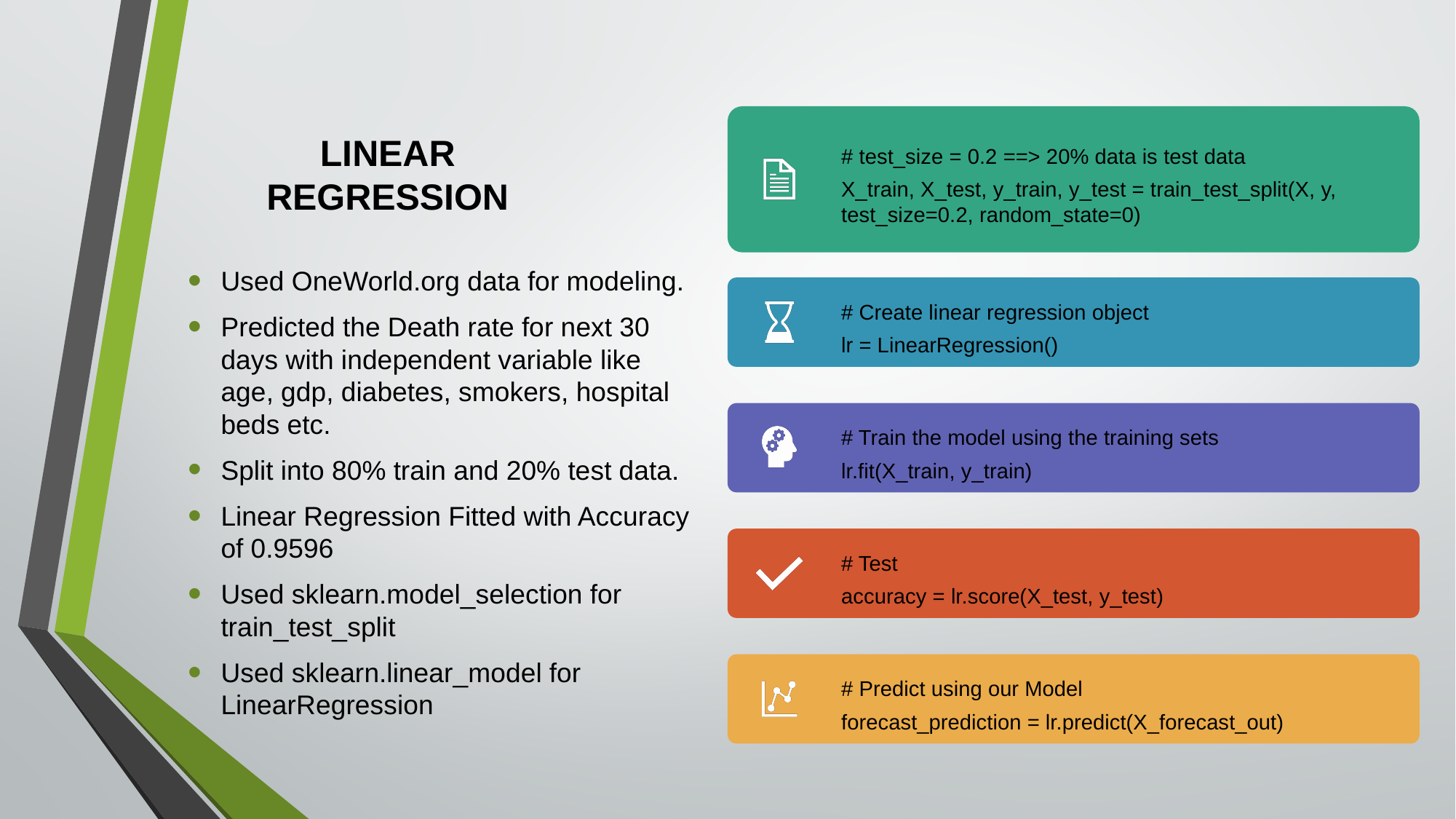

# LINEAR REGRESSION
# test_size = 0.2 ==> 20% data is test data
X_train, X_test, y_train, y_test = train_test_split(X, y, test_size=0.2, random_state=0)
# Create linear regression object
lr = LinearRegression()
# Train the model using the training sets
lr.fit(X_train, y_train)
# Test
accuracy = lr.score(X_test, y_test)
# Predict using our Model
forecast_prediction = lr.predict(X_forecast_out)
Used OneWorld.org data for modeling.
Predicted the Death rate for next 30 days with independent variable like age, gdp, diabetes, smokers, hospital beds etc.
Split into 80% train and 20% test data.
Linear Regression Fitted with Accuracy of 0.9596
Used sklearn.model_selection for train_test_split
Used sklearn.linear_model for LinearRegression